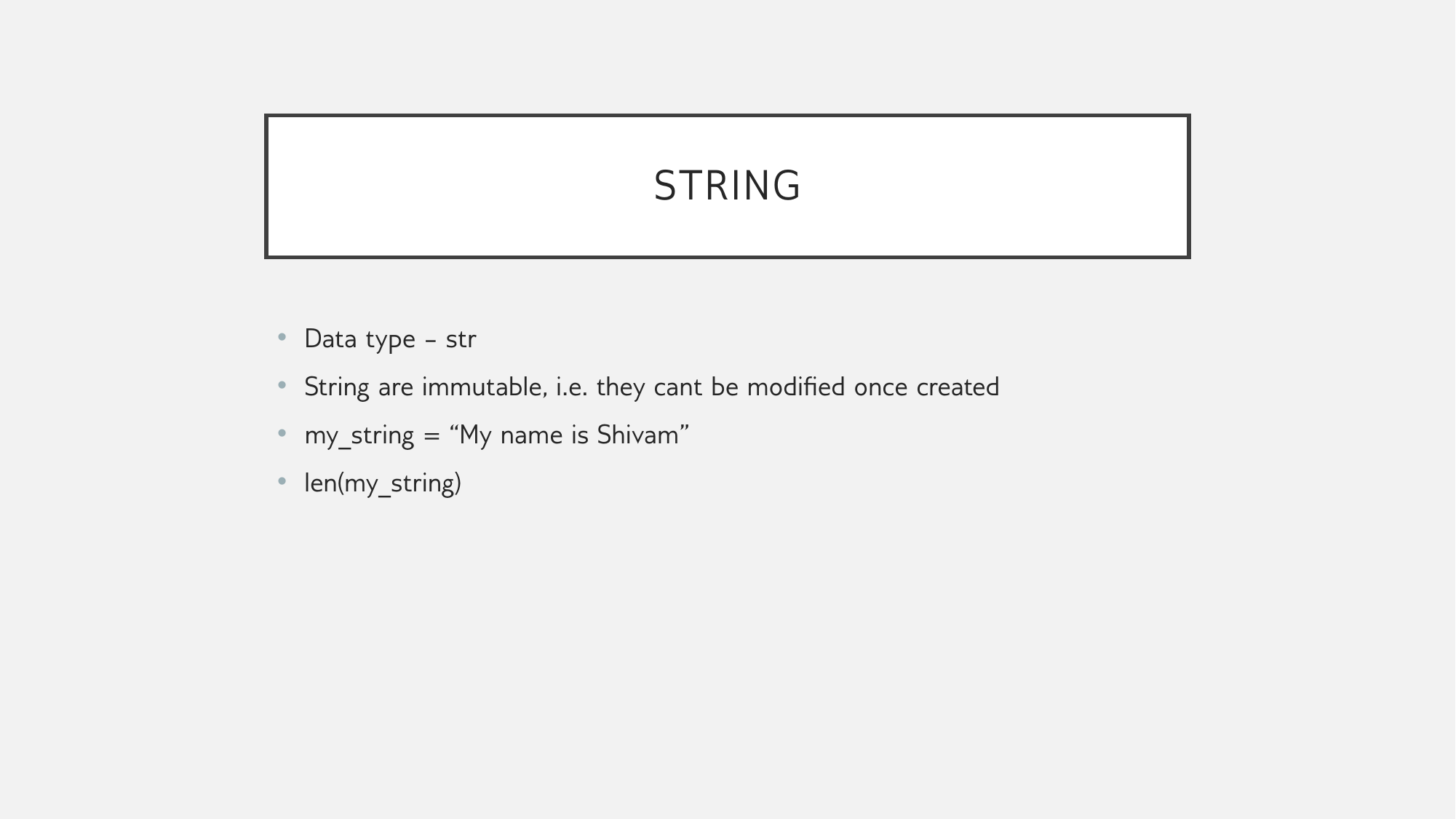

# String
Data type – str
String are immutable, i.e. they cant be modified once created
my_string = “My name is Shivam”
len(my_string)